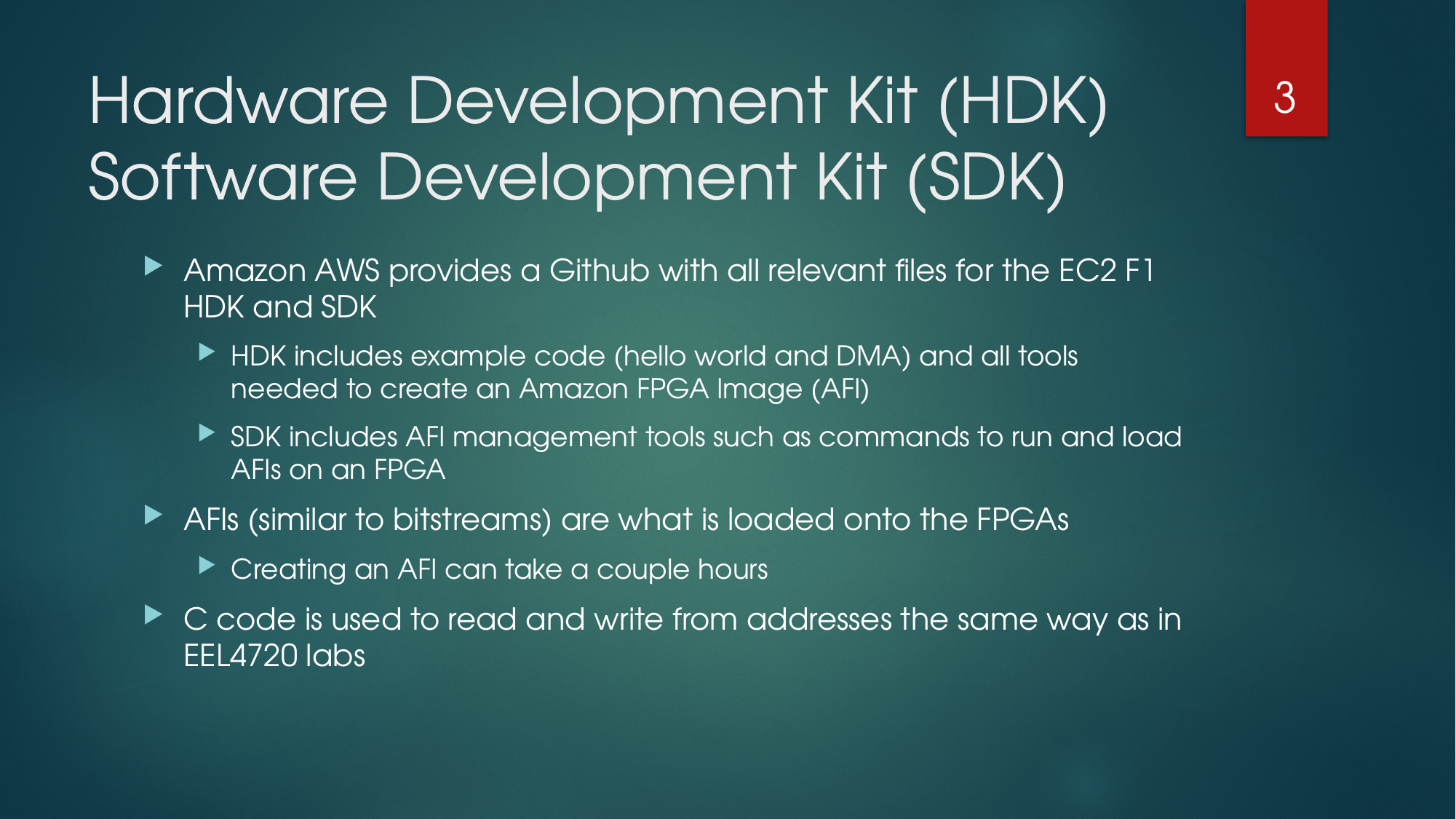

3
# Hardware Development Kit (HDK) Software Development Kit (SDK)
Amazon AWS provides a Github with all relevant files for the EC2 F1 HDK and SDK
HDK includes example code (hello world and DMA) and all tools needed to create an Amazon FPGA Image (AFI)
SDK includes AFI management tools such as commands to run and load AFIs on an FPGA
AFIs (similar to bitstreams) are what is loaded onto the FPGAs
Creating an AFI can take a couple hours
C code is used to read and write from addresses the same way as in EEL4720 labs